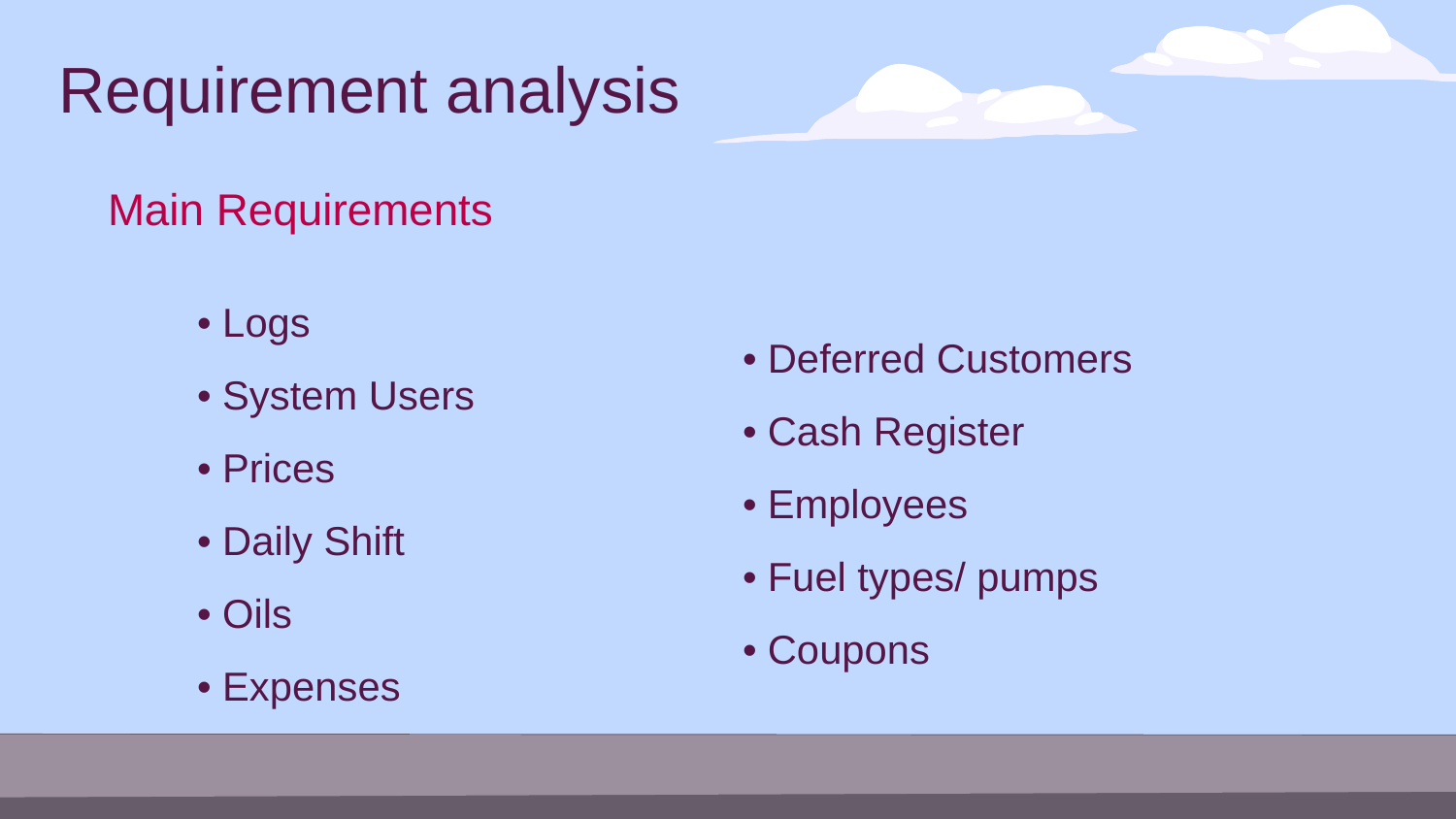

Requirement analysis
Main Requirements
• Deferred Customers
• Cash Register
• Employees
• Fuel types/ pumps
• Coupons
• Logs
• System Users
• Prices
• Daily Shift
• Oils
• Expenses